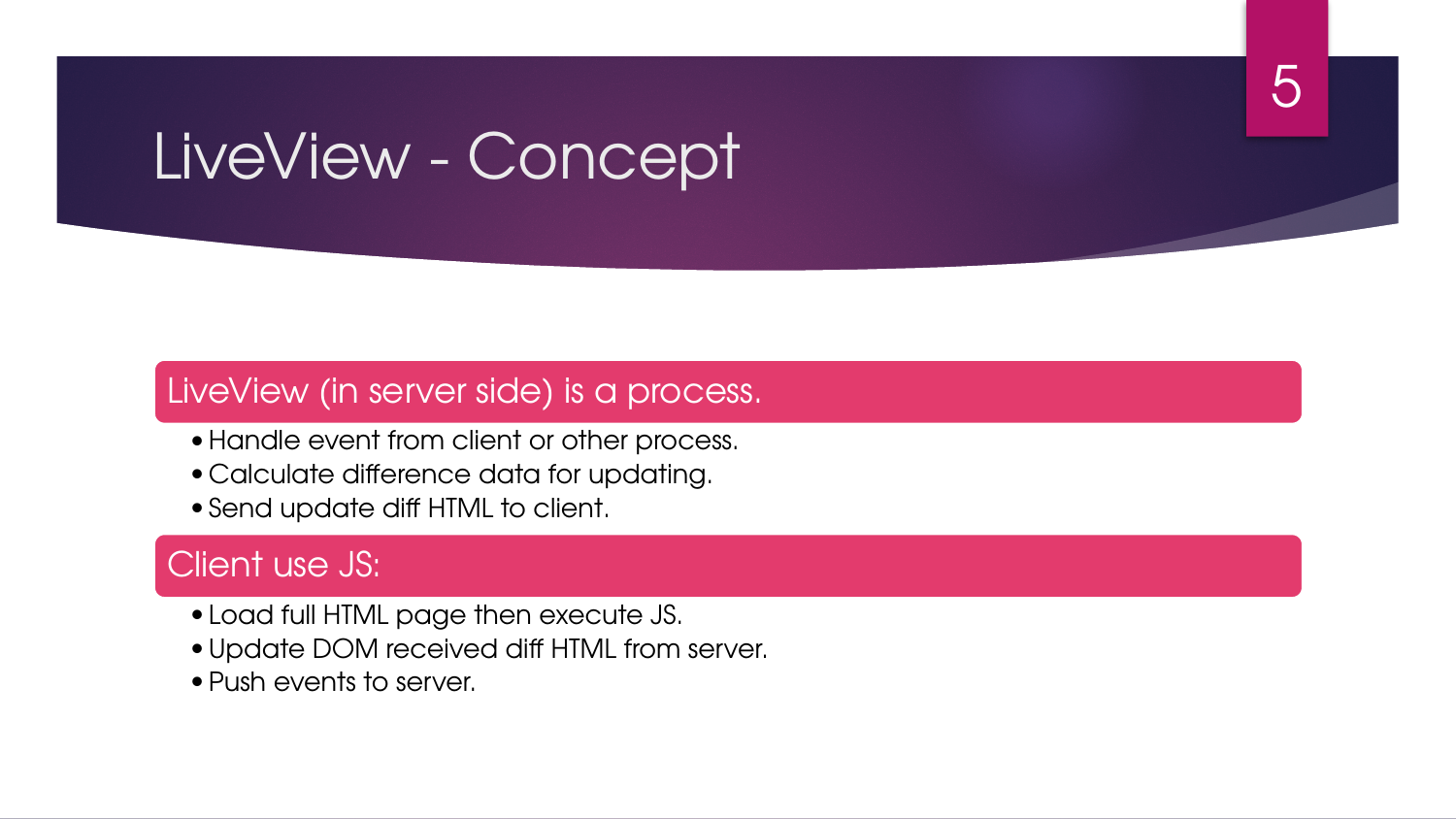

5
# LiveView - Concept

LiveView (in server side) is a process.

Handle event from client or other process.
Calculate difference data for updating.
Send update diff HTML to client.

Client use JS:

Load full HTML page then execute JS.
Update DOM received diff HTML from server.
Push events to server.